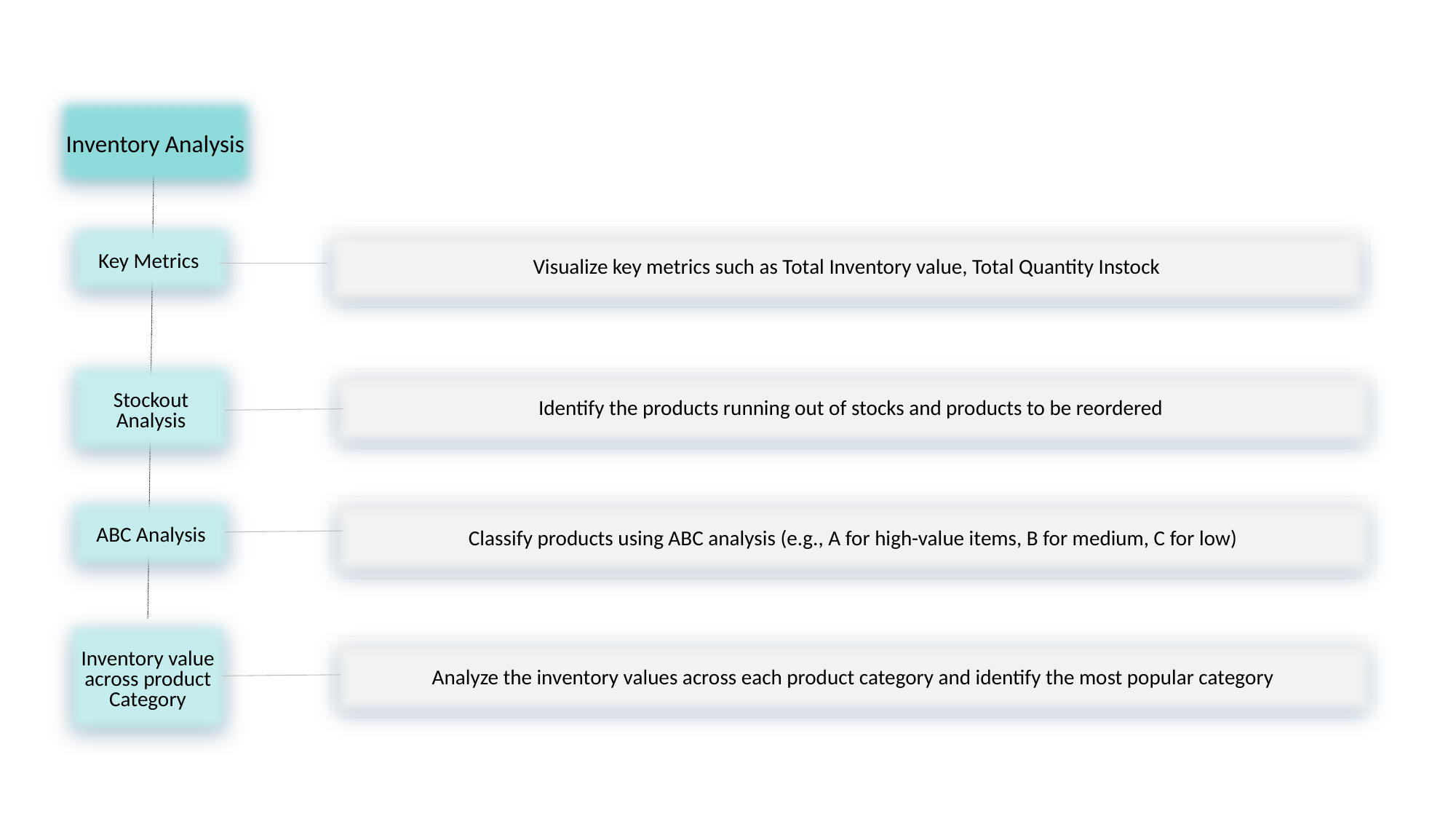

Inventory Analysis

Key Metrics

Visualize key metrics such as Total Inventory value, Total Quantity Instock

Stockout Analysis

Identify the products running out of stocks and products to be reordered

ABC Analysis

Classify products using ABC analysis (e.g., A for high-value items, B for medium, C for low)

Inventory value across product Category

Analyze the inventory values across each product category and identify the most popular category